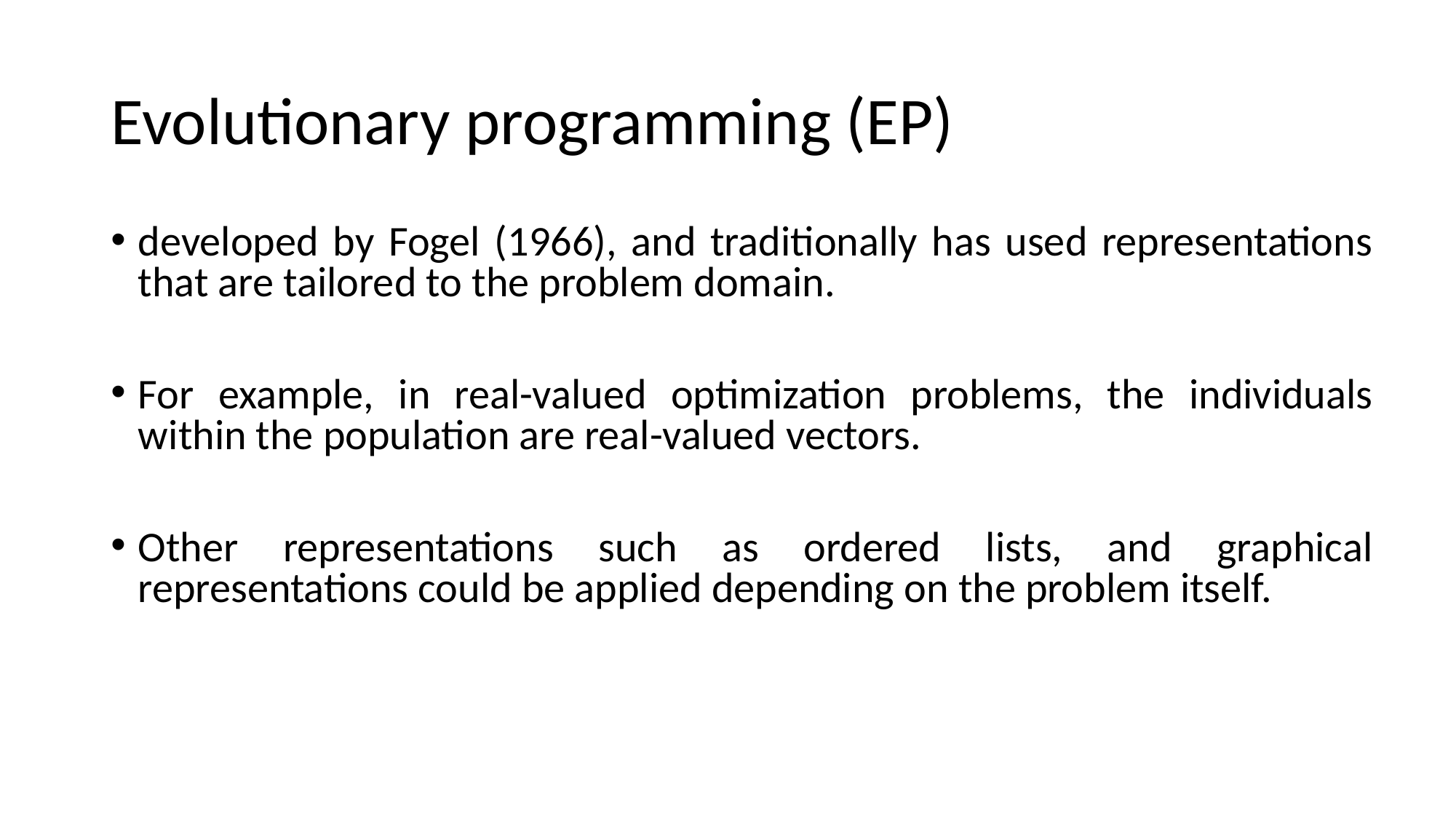

# Evolutionary programming (EP)
developed by Fogel (1966), and traditionally has used representations that are tailored to the problem domain.

For example, in real-valued optimization problems, the individuals within the population are real-valued vectors.

Other representations such as ordered lists, and graphical representations could be applied depending on the problem itself.